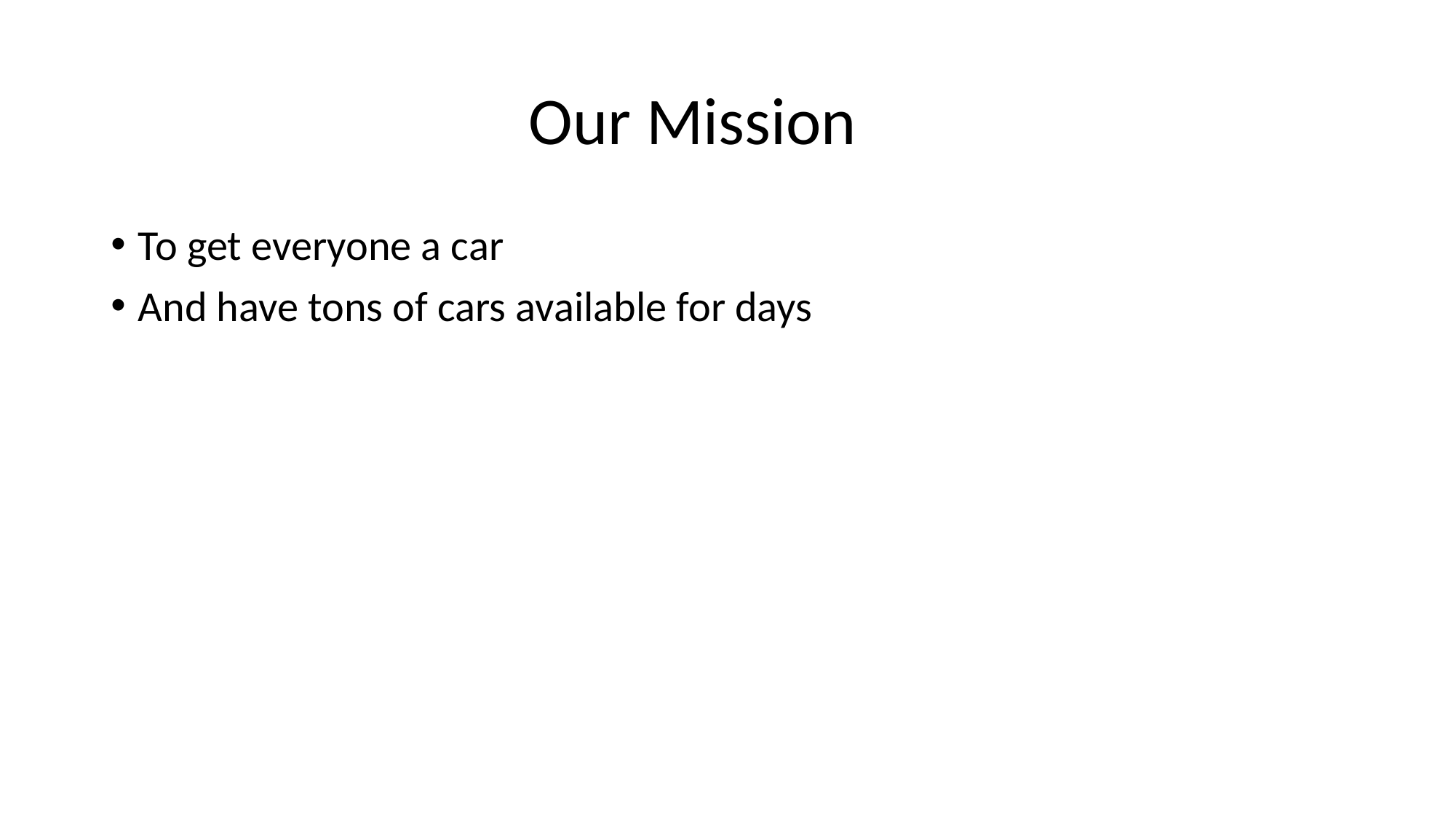

# Our Mission
To get everyone a car
And have tons of cars available for days